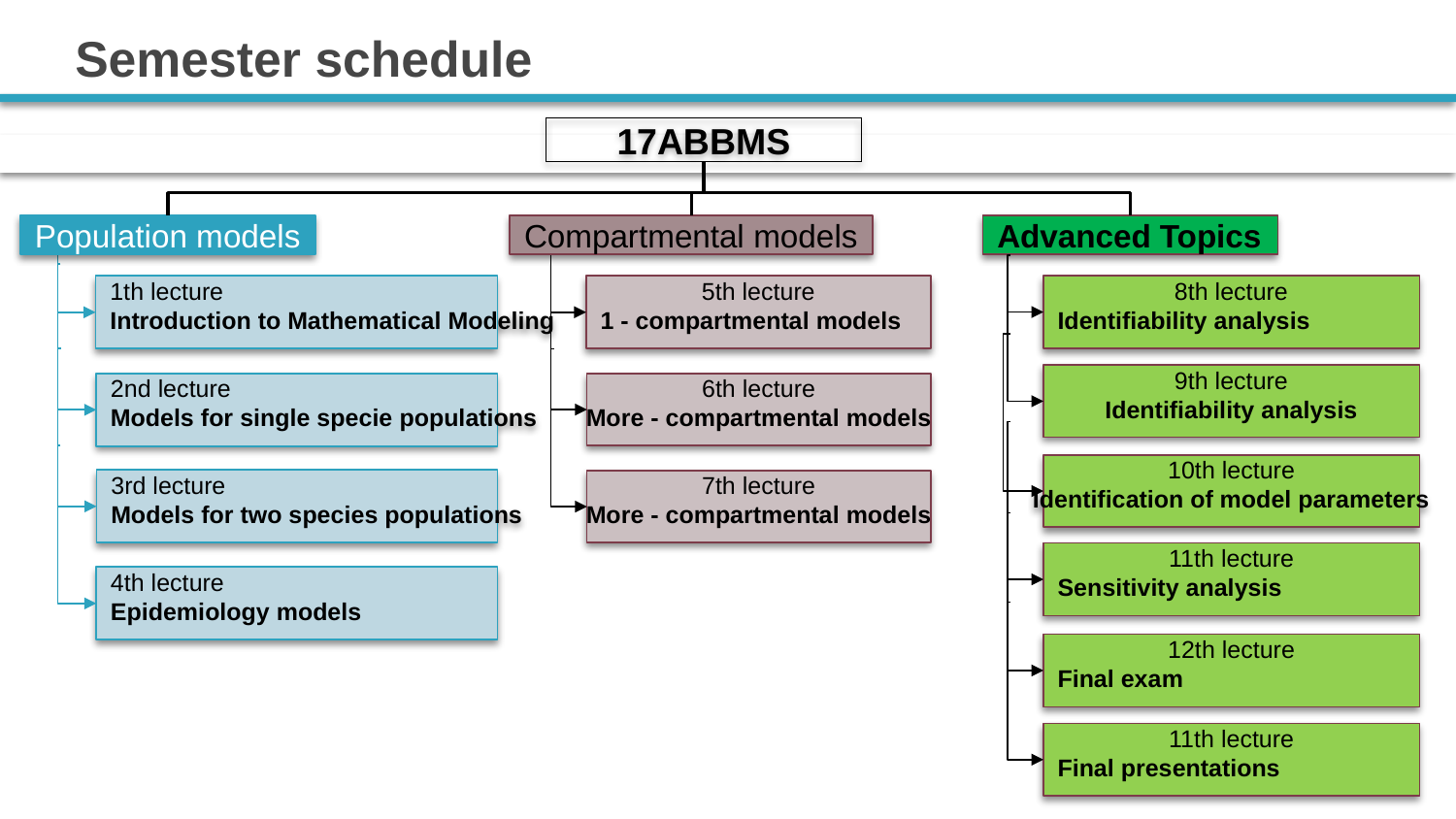

# Semester schedule
17ABBMS
Population models
Compartmental models
Advanced Topics
1th lecture
Introduction to Mathematical Modeling

5th lecture
1 - compartmental models
8th lecture
Identifiability analysis
9th lecture
Identifiability analysis
6th lecture
More - compartmental models
2nd lecture
Models for single specie populations
10th lecture
Identification of model parameters
3rd lecture
Models for two species populations
7th lecture
More - compartmental models
11th lecture
Sensitivity analysis
4th lecture
Epidemiology models
12th lecture
Final exam
11th lecture
Final presentations